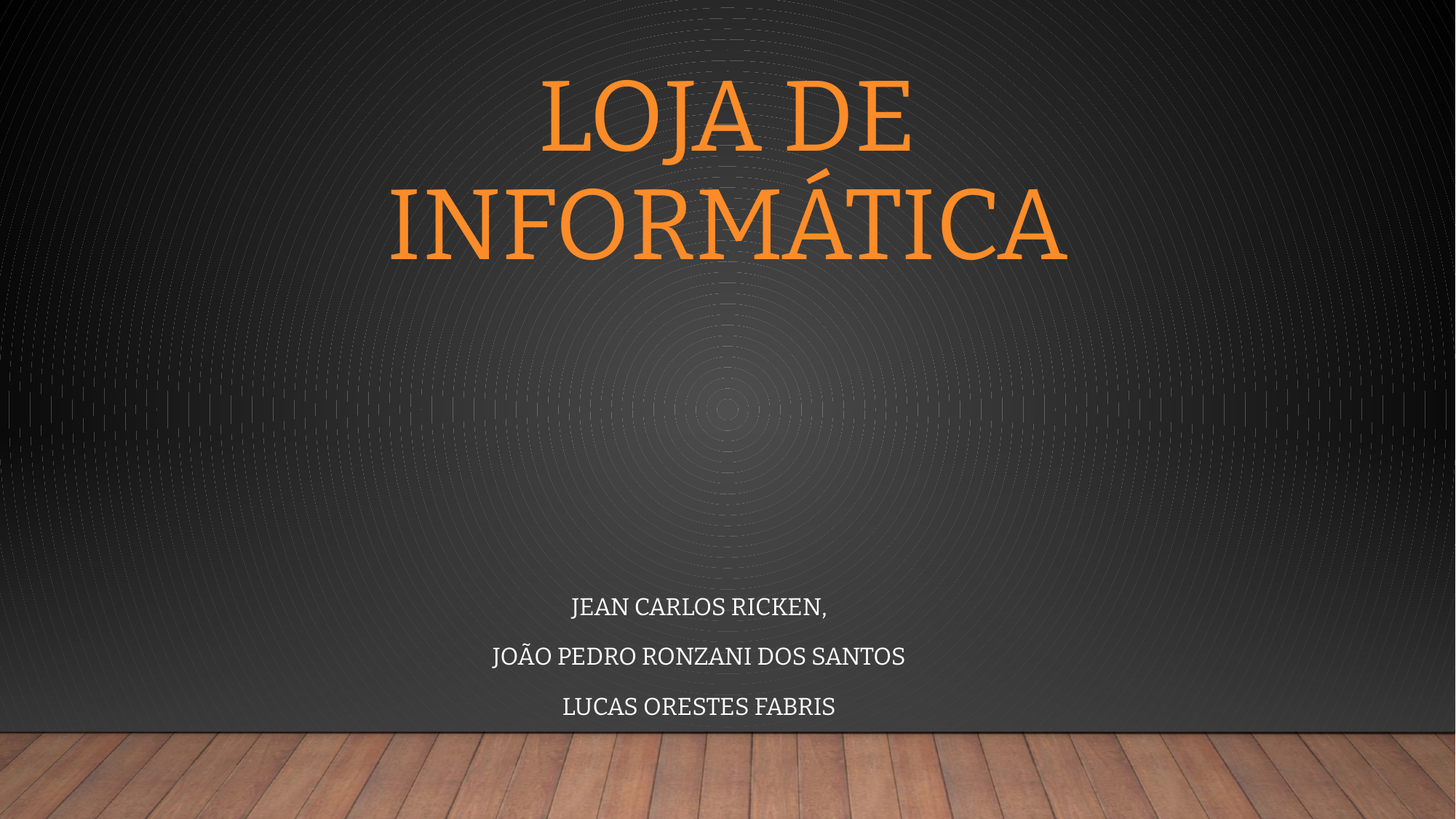

# Loja de Informática
Jean Carlos Ricken,
João Pedro Ronzani dos Santos
Lucas Orestes Fabris